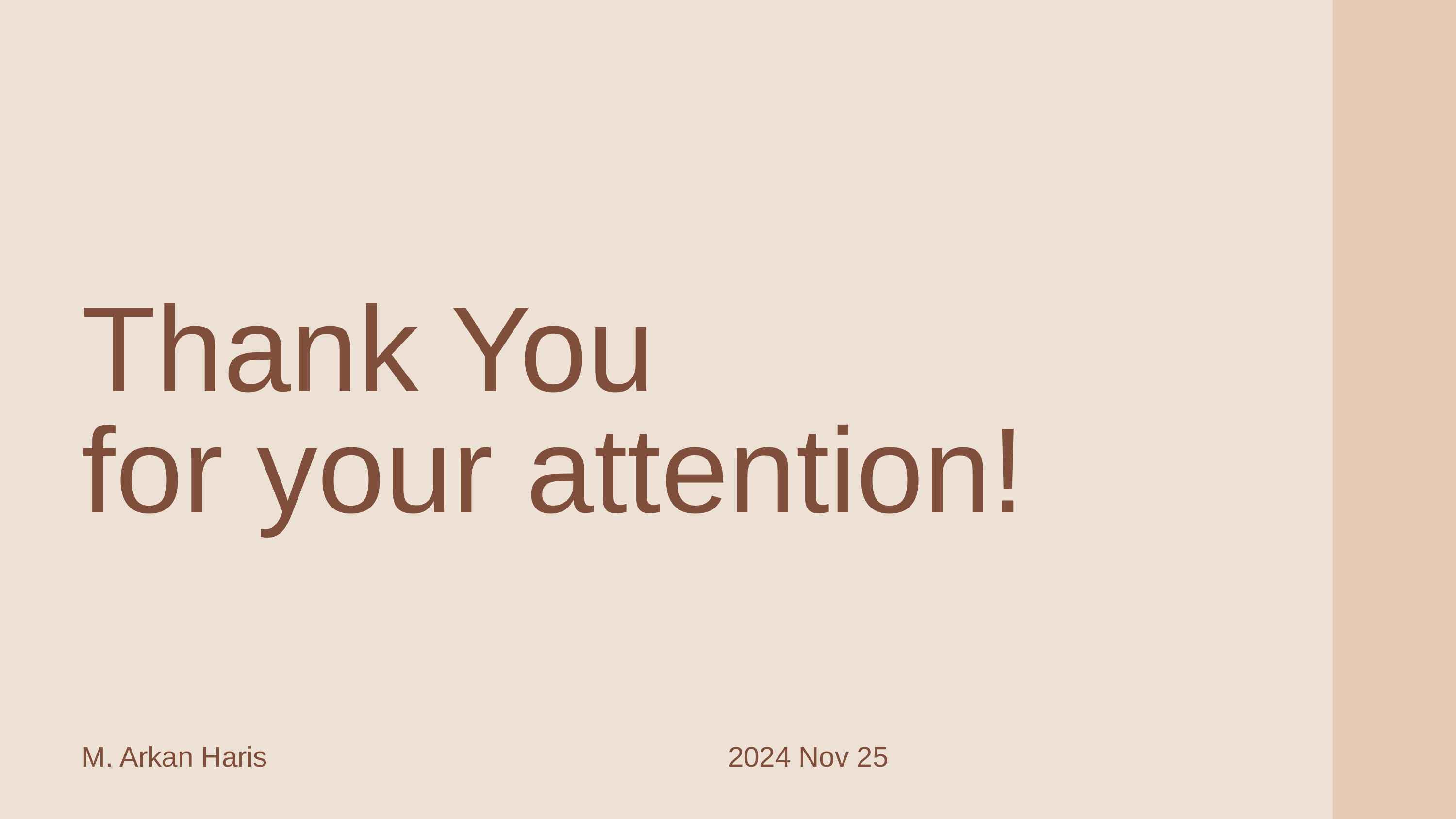

Thank You
for your attention!
M. Arkan Haris
2024 Nov 25